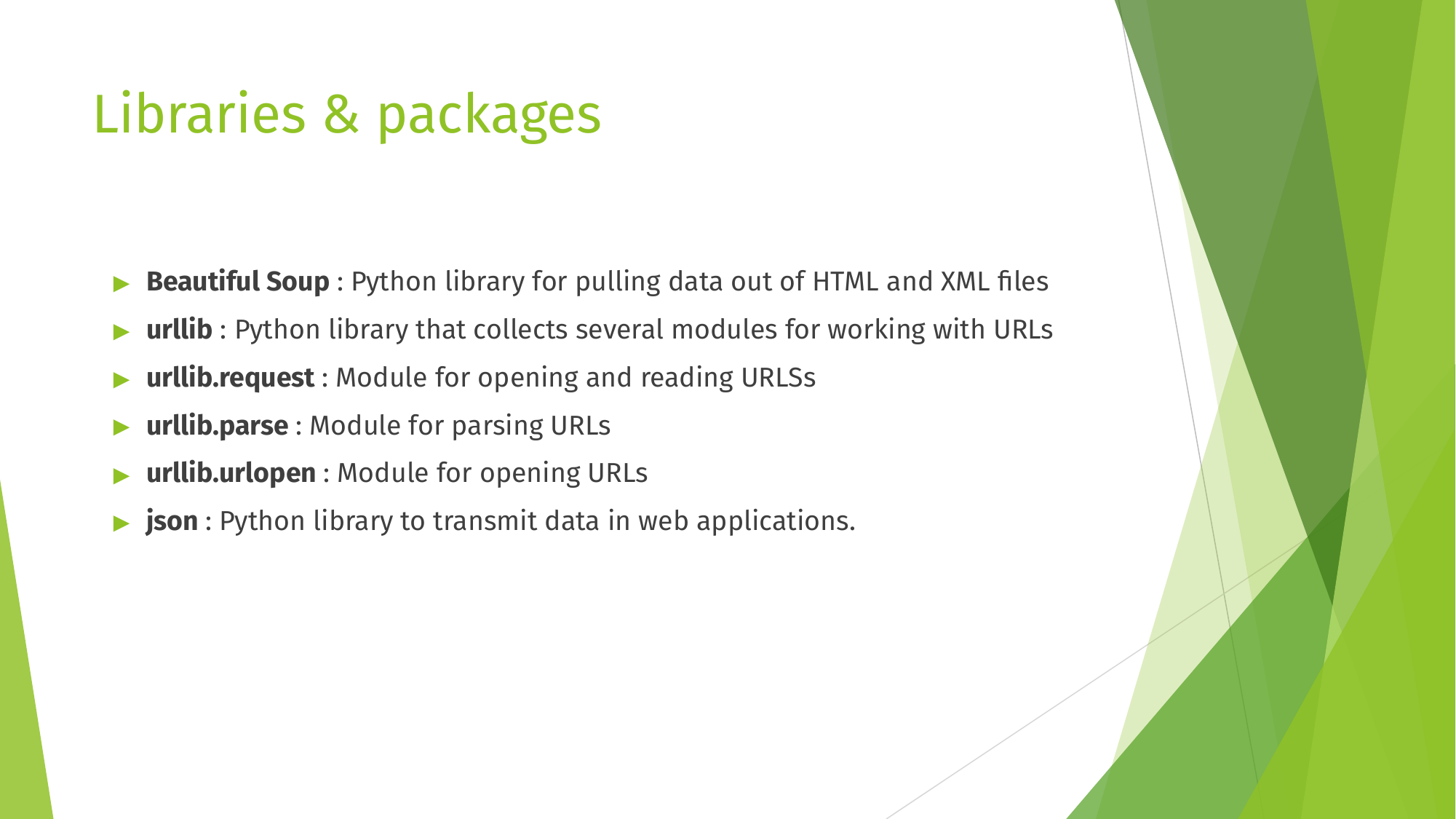

# Libraries & packages
Beautiful Soup : Python library for pulling data out of HTML and XML files
urllib : Python library that collects several modules for working with URLs
urllib.request : Module for opening and reading URLSs
urllib.parse : Module for parsing URLs
urllib.urlopen : Module for opening URLs
json : Python library to transmit data in web applications.